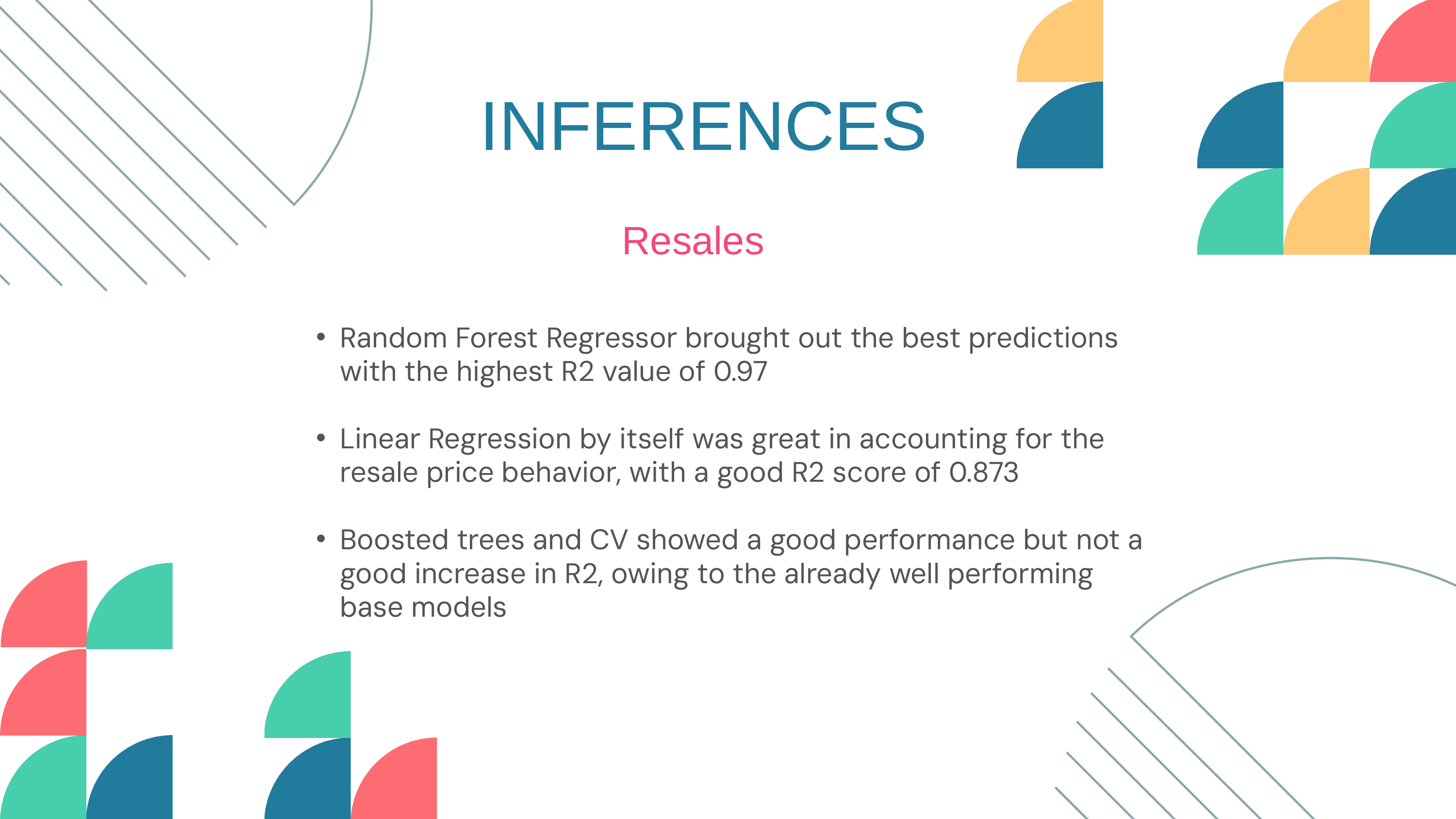

INFERENCES

Resales
Random Forest Regressor brought out the best predictions with the highest R2 value of 0.97

Linear Regression by itself was great in accounting for the resale price behavior, with a good R2 score of 0.873

Boosted trees and CV showed a good performance but not a good increase in R2, owing to the already well performing base models